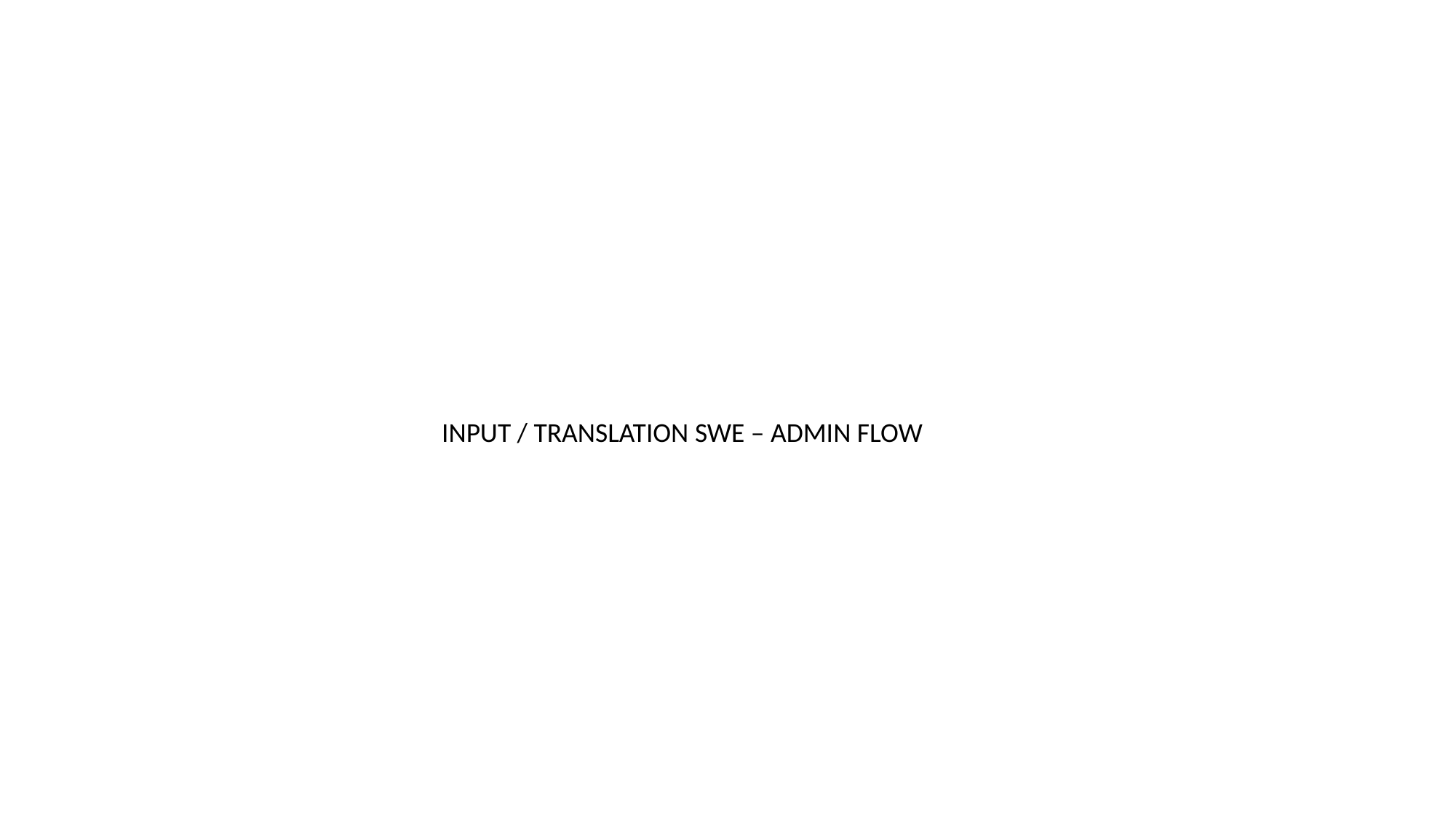

INPUT / TRANSLATION SWE – ADMIN FLOW